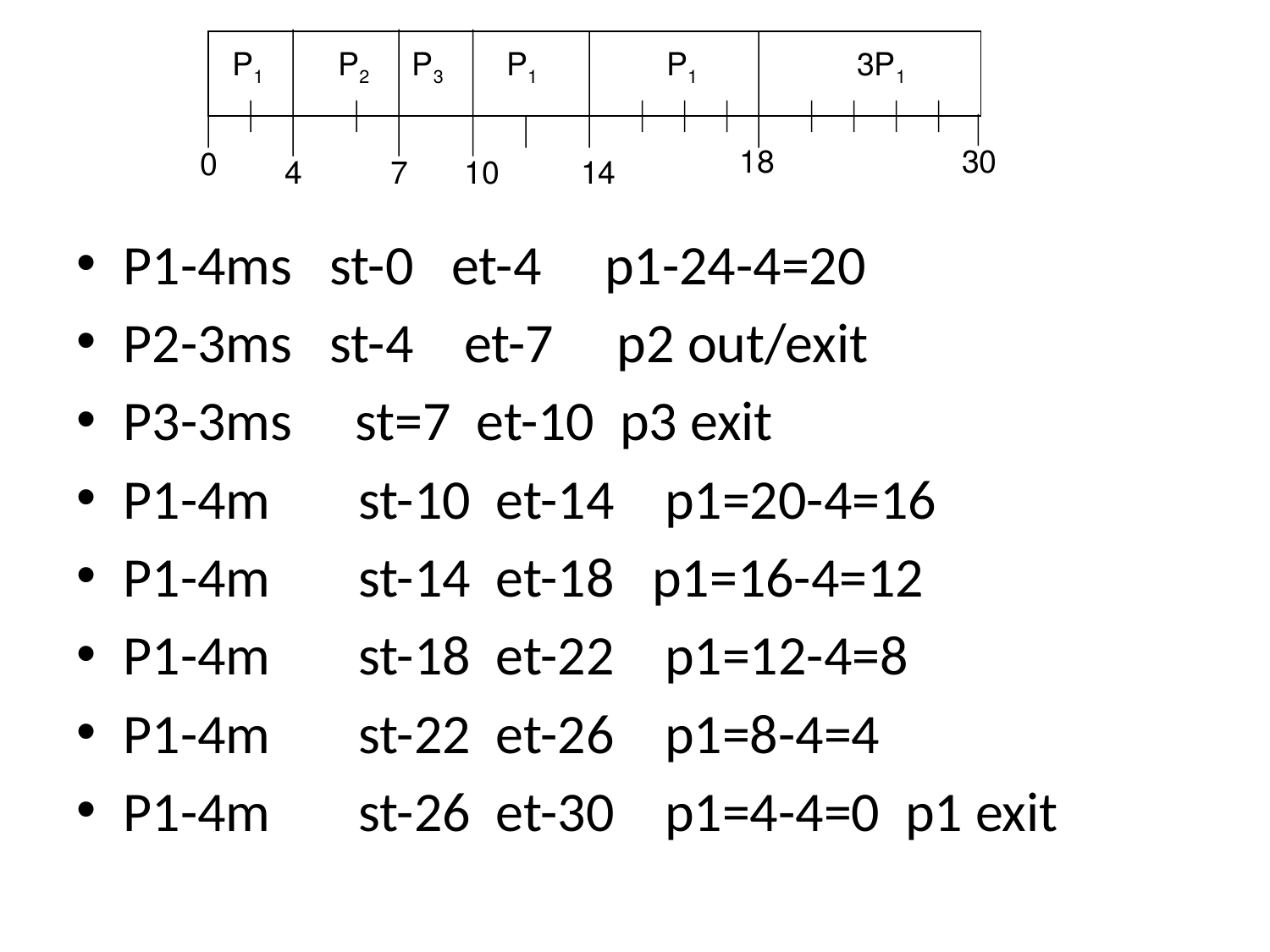

P1
P1
3P1
P1
P2
P3

18
30
0
4
7
10
14
P1-4ms   st-0   et-4     p1-24-4=20
P2-3ms   st-4    et-7     p2 out/exit
P3-3ms     st=7  et-10  p3 exit
P1-4m       st-10  et-14    p1=20-4=16
P1-4m       st-14  et-18   p1=16-4=12
P1-4m       st-18  et-22    p1=12-4=8
P1-4m       st-22  et-26    p1=8-4=4
P1-4m       st-26  et-30    p1=4-4=0  p1 exit